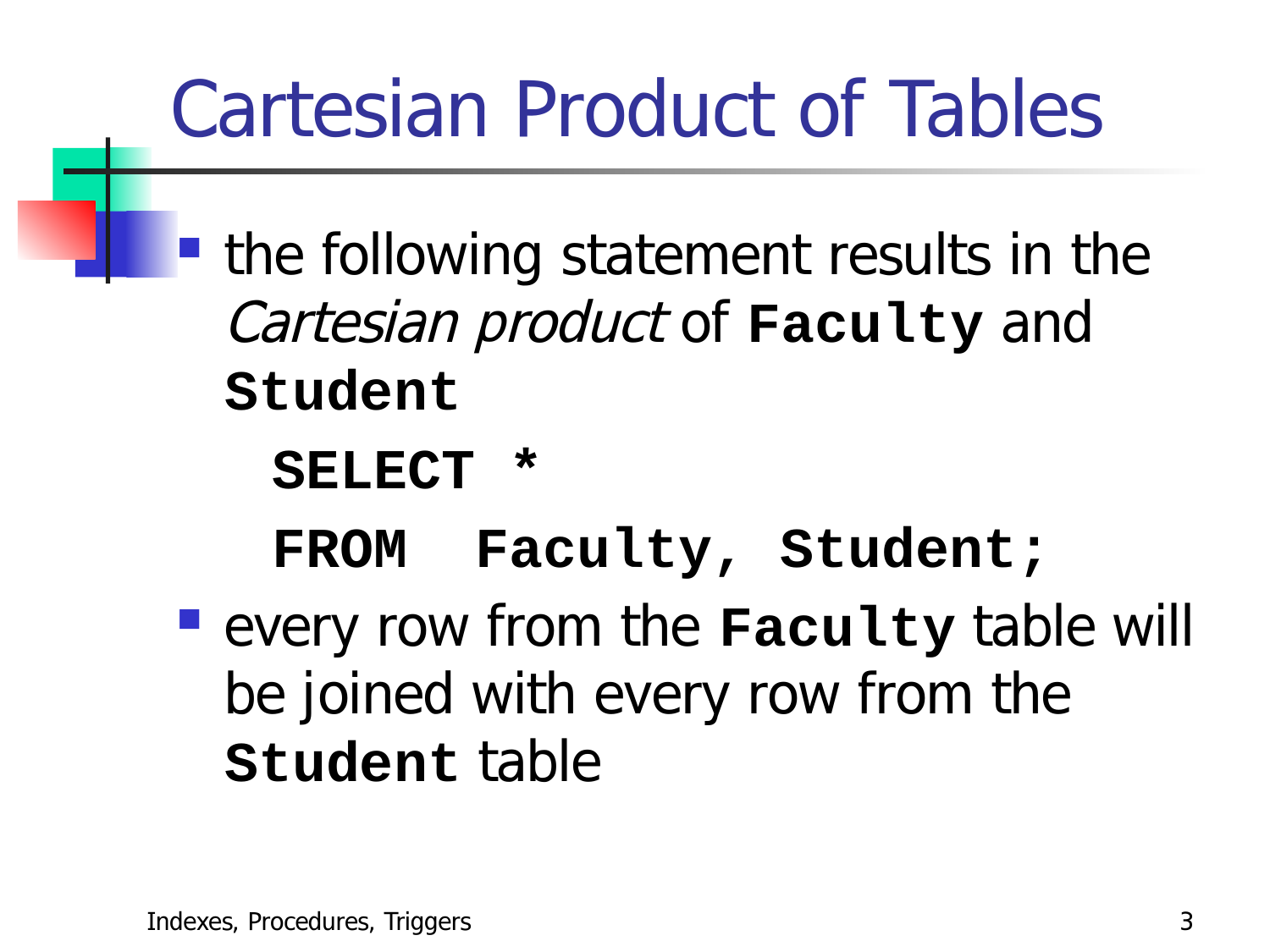

# Cartesian Product of Tables
the following statement results in the Cartesian product of Faculty and Student
SELECT *
FROM  Faculty, Student;
every row from the Faculty table will be joined with every row from the Student table
Indexes, Procedures, Triggers
3